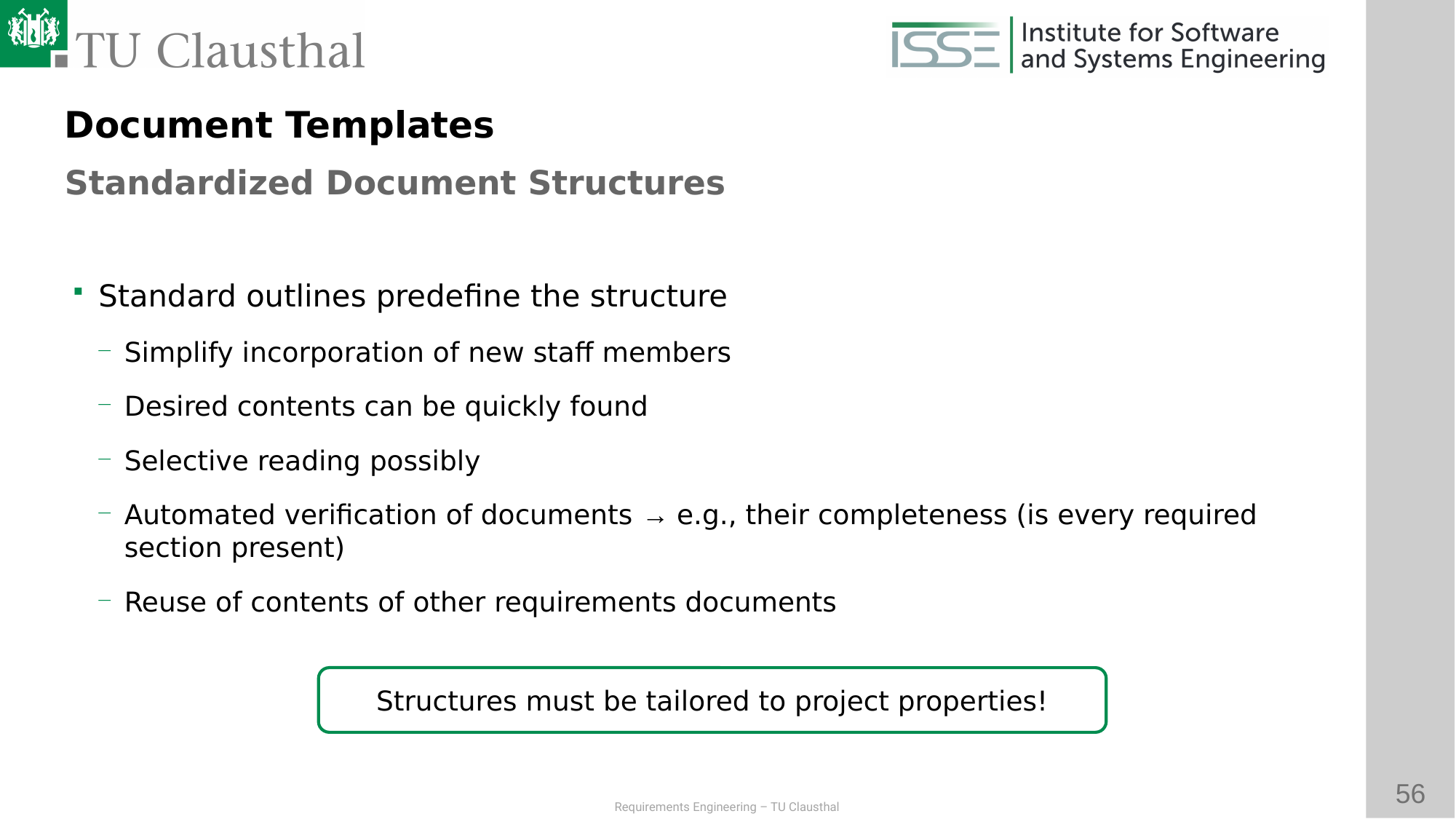

Document Templates
Standardized Document Structures

# Standard outlines predefine the structure
Simplify incorporation of new staff members
Desired contents can be quickly found
Selective reading possibly
Automated verification of documents → e.g., their completeness (is every required section present)
Reuse of contents of other requirements documents

Structures must be tailored to project properties!